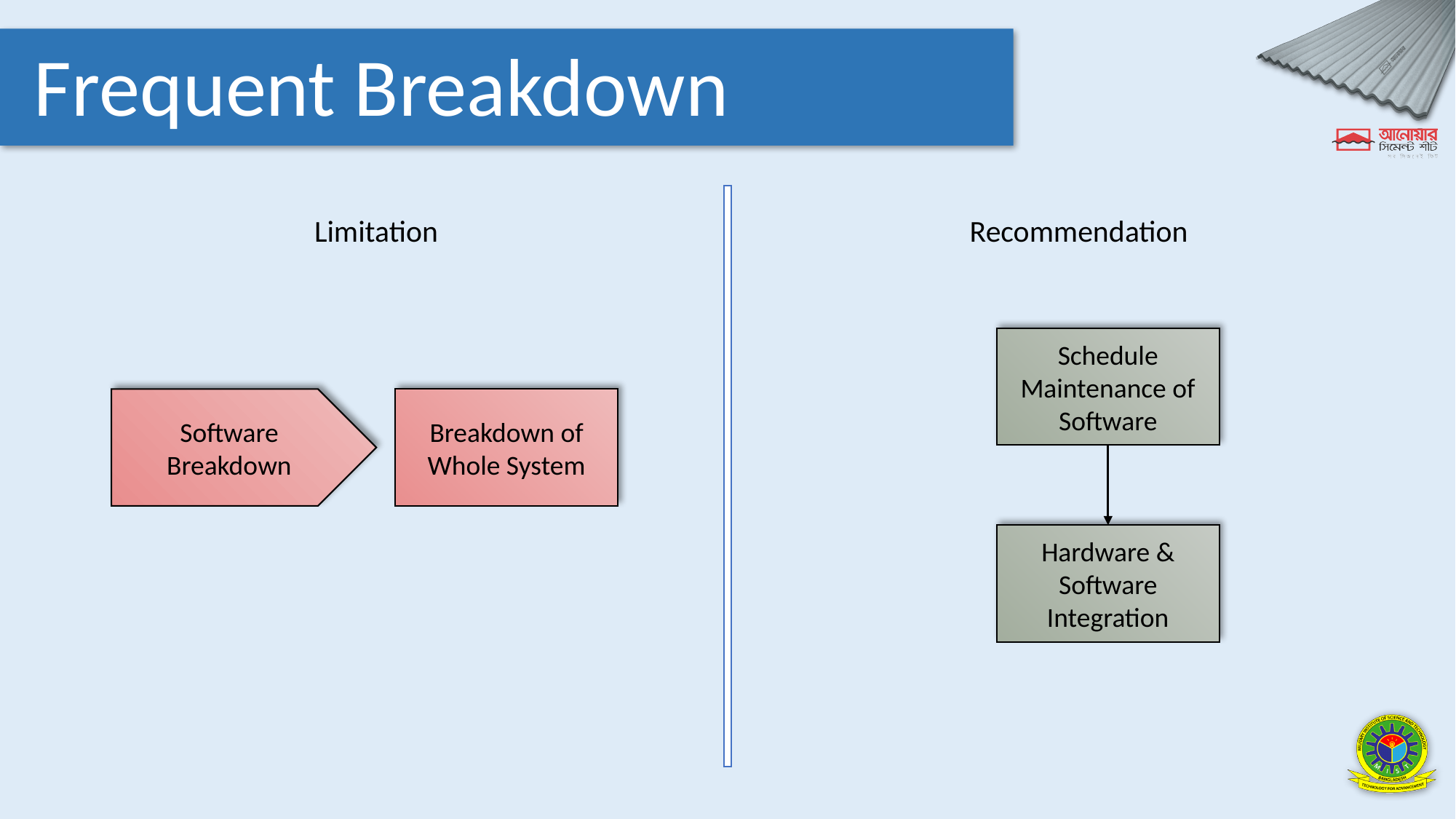

Frequent Breakdown
Recommendation
Limitation

Schedule Maintenance of Software
Breakdown of Whole System

Software Breakdown

Hardware & Software Integration